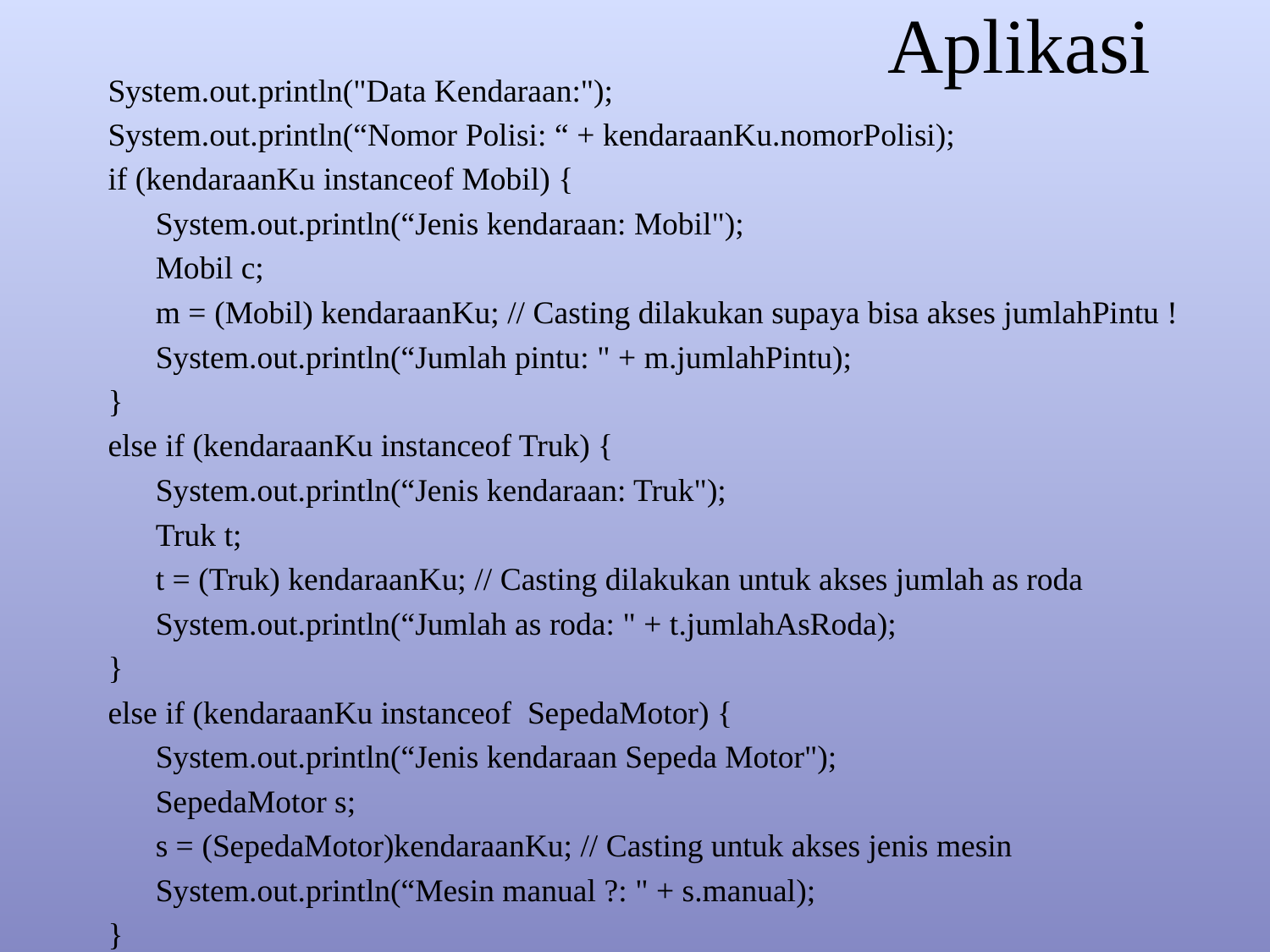

# Aplikasi
System.out.println("Data Kendaraan:");
System.out.println(“Nomor Polisi: “ + kendaraanKu.nomorPolisi);
if (kendaraanKu instanceof Mobil) {
	System.out.println(“Jenis kendaraan: Mobil");
	Mobil c;
	m = (Mobil) kendaraanKu; // Casting dilakukan supaya bisa akses jumlahPintu !
	System.out.println(“Jumlah pintu: " + m.jumlahPintu);
}
else if (kendaraanKu instanceof Truk) {
	System.out.println(“Jenis kendaraan: Truk");
	Truk t;
	t = (Truk) kendaraanKu; // Casting dilakukan untuk akses jumlah as roda
	System.out.println(“Jumlah as roda: " + t.jumlahAsRoda);
}
else if (kendaraanKu instanceof  SepedaMotor) {
	System.out.println(“Jenis kendaraan Sepeda Motor");
	SepedaMotor s;
	s = (SepedaMotor)kendaraanKu; // Casting untuk akses jenis mesin
	System.out.println(“Mesin manual ?: " + s.manual);
}